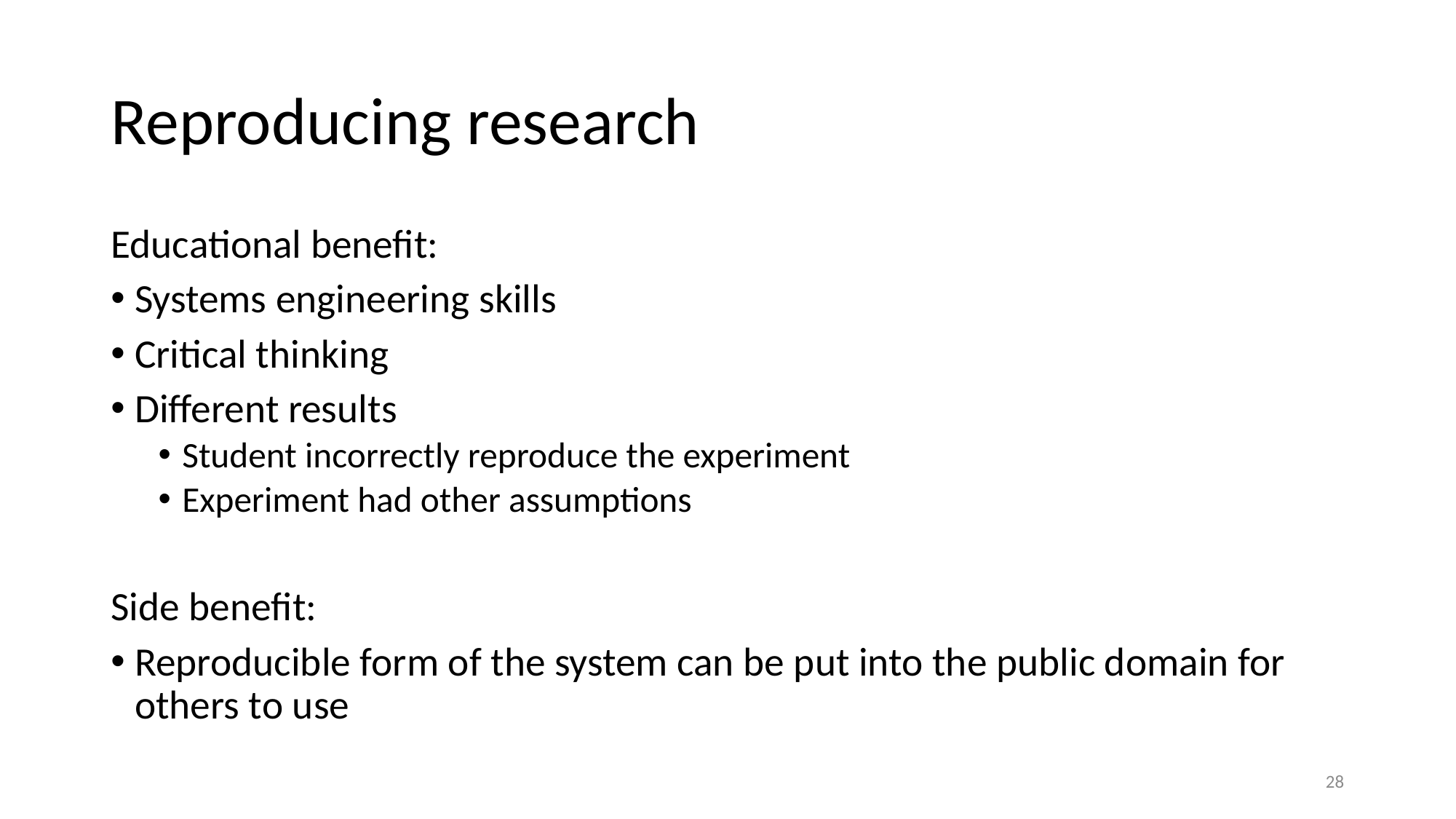

# Reproducing research
Educational benefit:
Systems engineering skills
Critical thinking
Different results
Student incorrectly reproduce the experiment
Experiment had other assumptions

Side benefit:
Reproducible form of the system can be put into the public domain for others to use

28